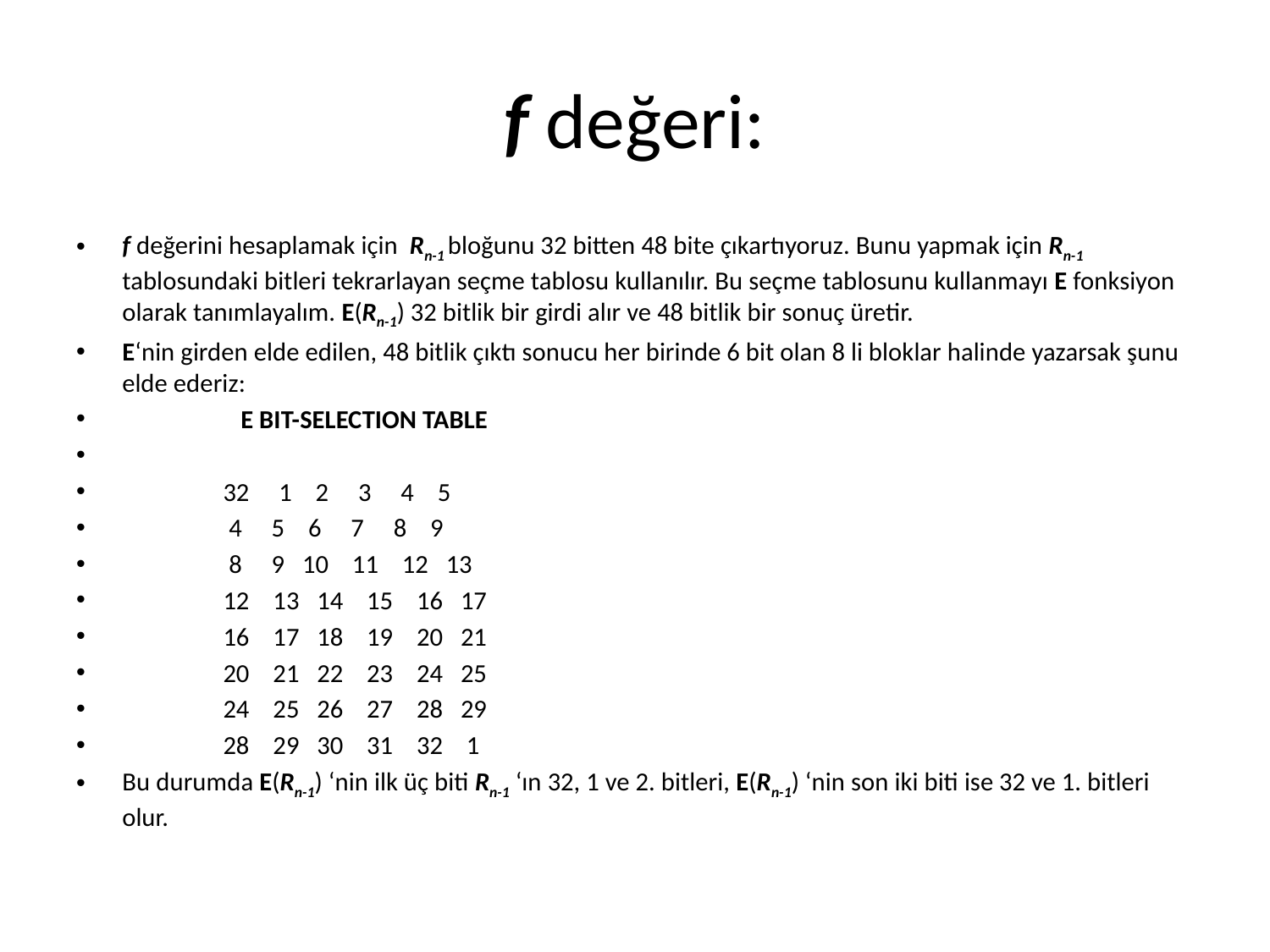

# f değeri:
f değerini hesaplamak için  Rn-1 bloğunu 32 bitten 48 bite çıkartıyoruz. Bunu yapmak için Rn-1 tablosundaki bitleri tekrarlayan seçme tablosu kullanılır. Bu seçme tablosunu kullanmayı E fonksiyon olarak tanımlayalım. E(Rn-1) 32 bitlik bir girdi alır ve 48 bitlik bir sonuç üretir.
E‘nin girden elde edilen, 48 bitlik çıktı sonucu her birinde 6 bit olan 8 li bloklar halinde yazarsak şunu elde ederiz:
                    E BIT-SELECTION TABLE

                 32     1    2     3     4    5
                  4     5    6     7     8    9
                  8     9   10    11    12   13
                 12    13   14    15    16   17
                 16    17   18    19    20   21
                 20    21   22    23    24   25
                 24    25   26    27    28   29
                 28    29   30    31    32    1
Bu durumda E(Rn-1) ‘nin ilk üç biti Rn-1 ‘ın 32, 1 ve 2. bitleri, E(Rn-1) ‘nin son iki biti ise 32 ve 1. bitleri olur.